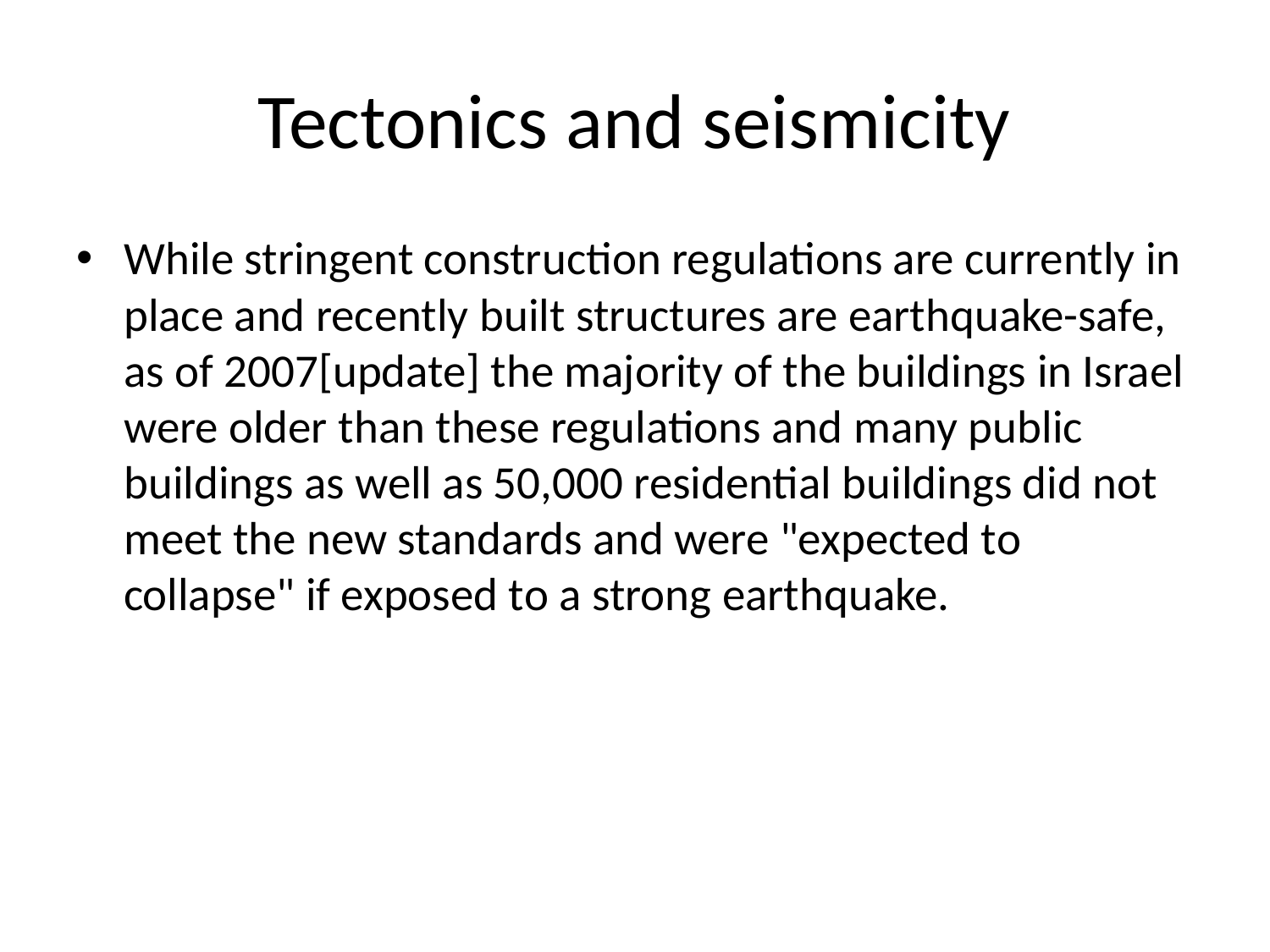

# Tectonics and seismicity
While stringent construction regulations are currently in place and recently built structures are earthquake-safe, as of 2007[update] the majority of the buildings in Israel were older than these regulations and many public buildings as well as 50,000 residential buildings did not meet the new standards and were "expected to collapse" if exposed to a strong earthquake.